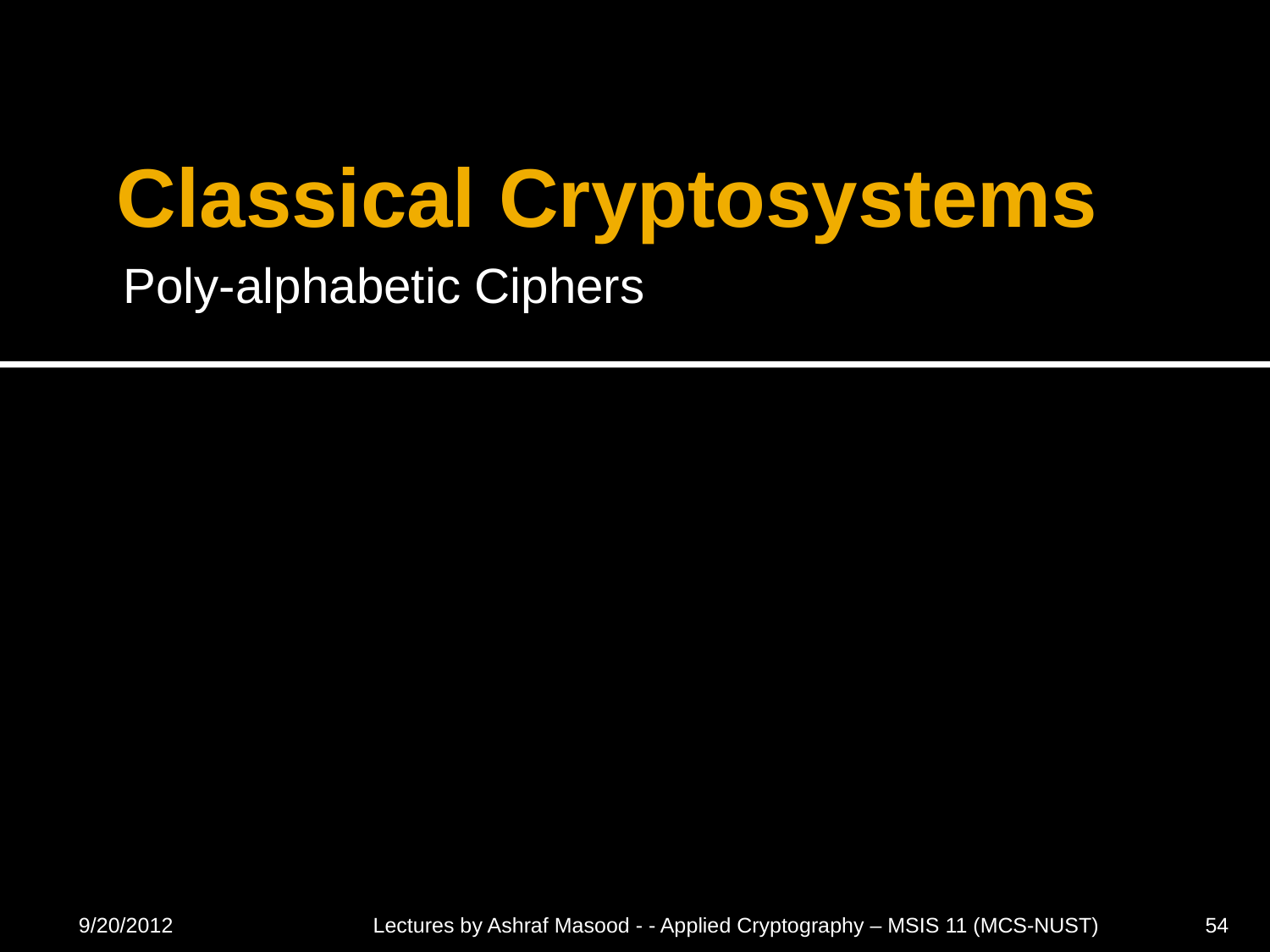

# Classical Cryptosystems
Poly-alphabetic Ciphers

9/20/2012
Lectures by Ashraf Masood - - Applied Cryptography – MSIS 11 (MCS-NUST)
54